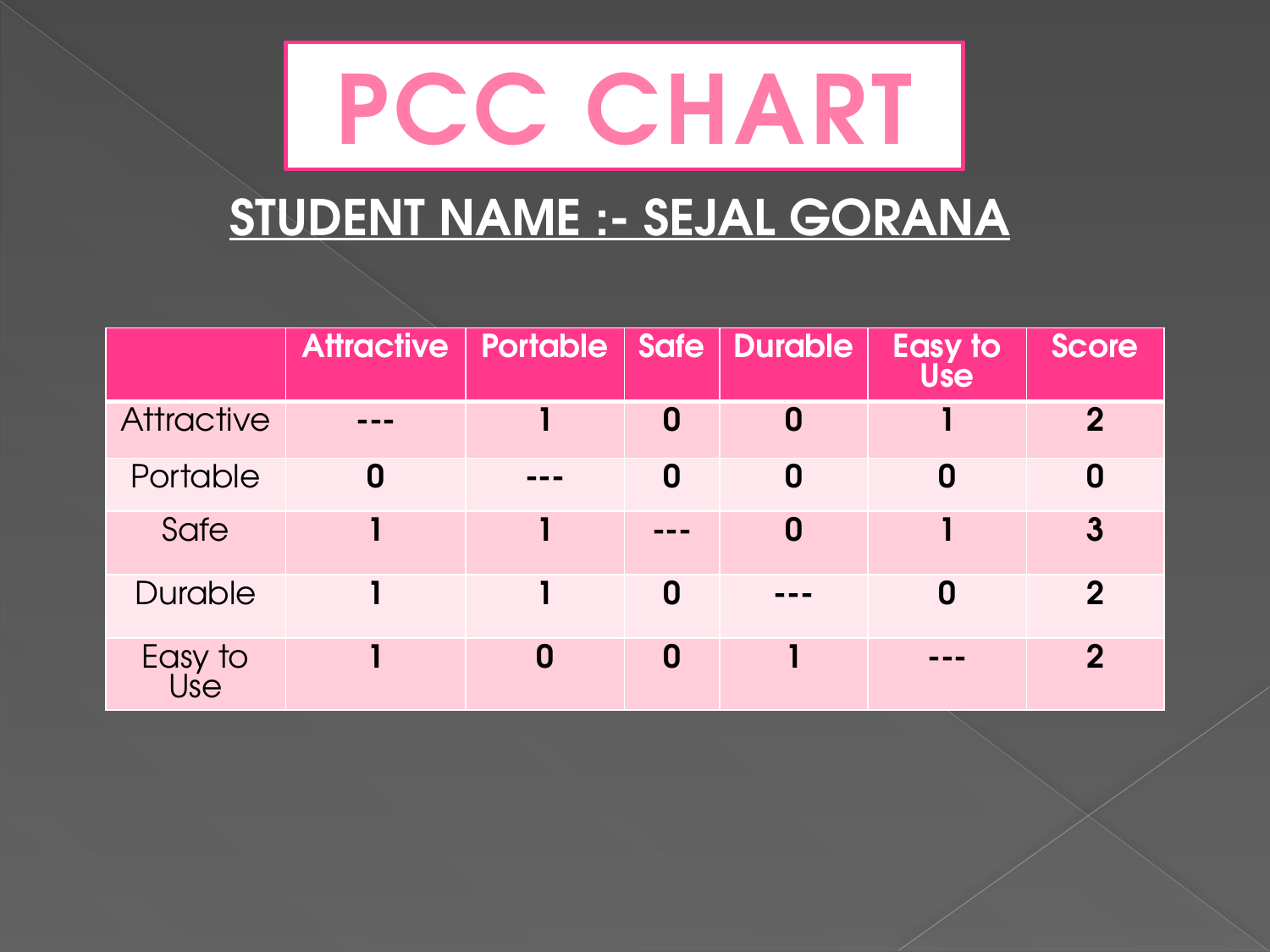

PCC CHART
STUDENT NAME :- SEJAL GORANA
|  | Attractive | Portable | Safe | Durable | Easy to Use | Score |
| --- | --- | --- | --- | --- | --- | --- |
| Attractive | --- | 1 | 0 | 0 | 1 | 2 |
| Portable | 0 | --- | 0 | 0 | 0 | 0 |
| Safe | 1 | 1 | --- | 0 | 1 | 3 |
| Durable | 1 | 1 | 0 | --- | 0 | 2 |
| Easy to Use | 1 | 0 | 0 | 1 | --- | 2 |